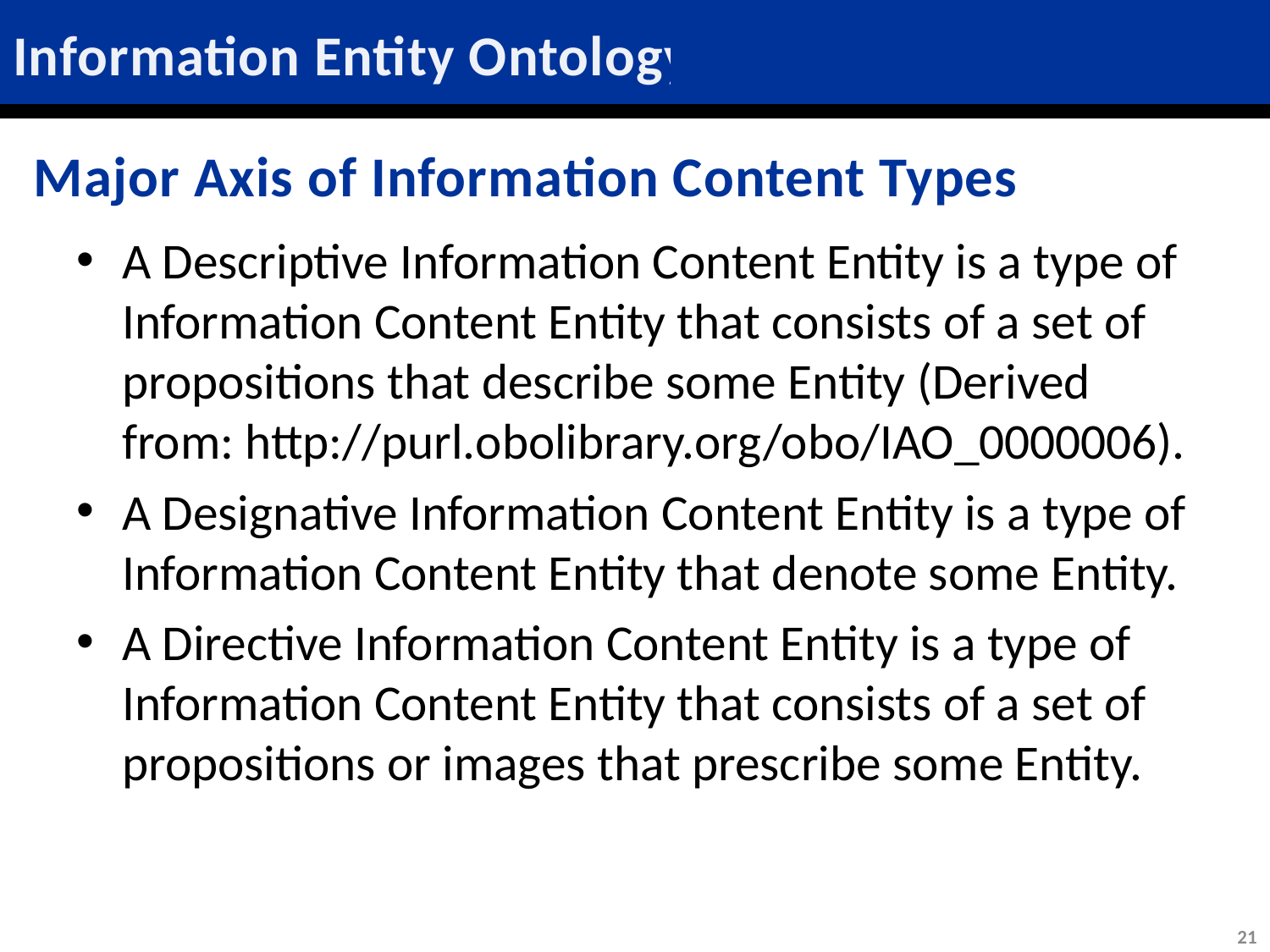

# Information Entity Ontology
Major Axis of Information Content Types
A Descriptive Information Content Entity is a type of Information Content Entity that consists of a set of propositions that describe some Entity (Derived from: http://purl.obolibrary.org/obo/IAO_0000006).
A Designative Information Content Entity is a type of Information Content Entity that denote some Entity.
A Directive Information Content Entity is a type of Information Content Entity that consists of a set of propositions or images that prescribe some Entity.
21